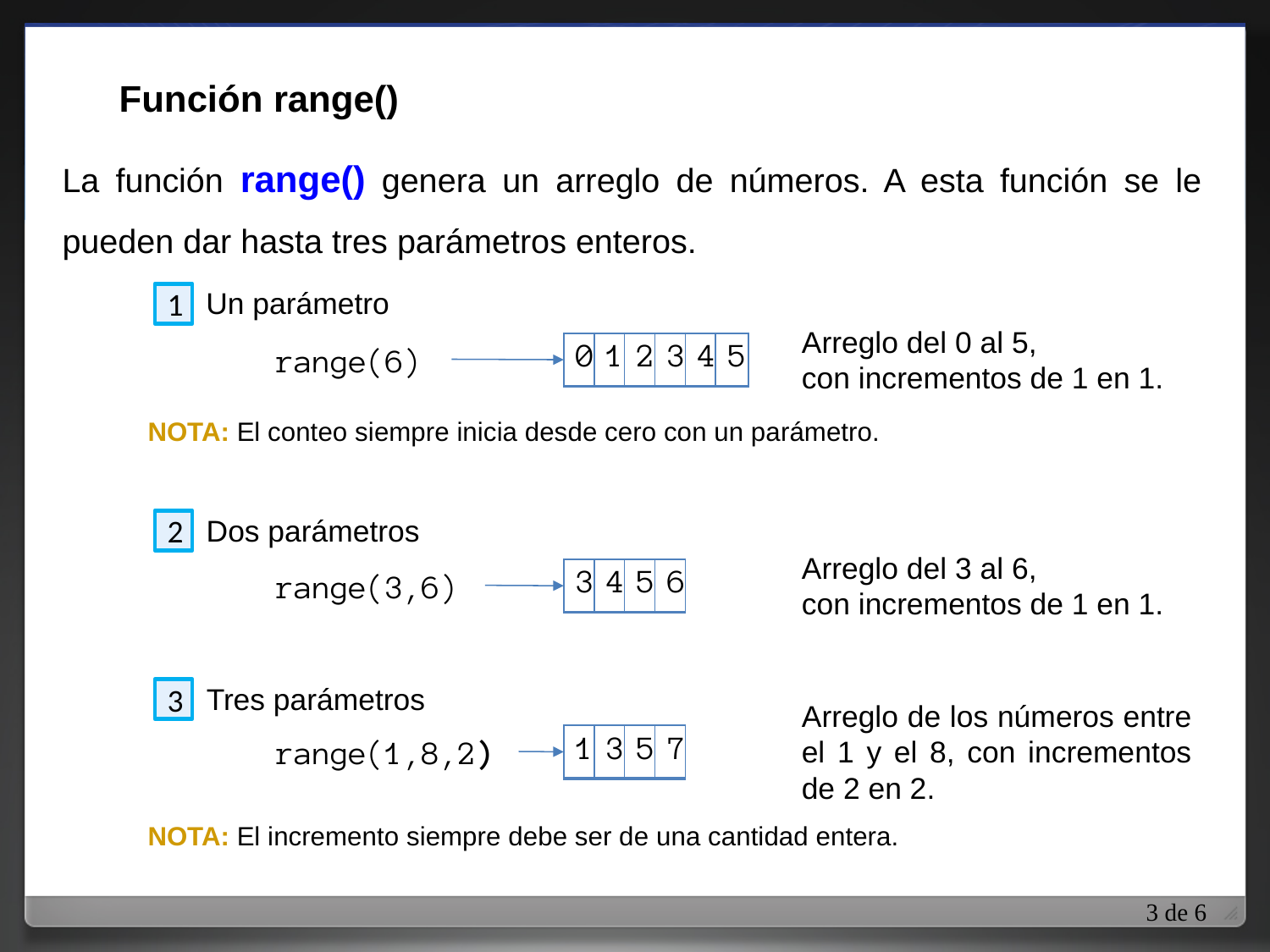

Función range()
La función range() genera un arreglo de números. A esta función se le pueden dar hasta tres parámetros enteros.
Un parámetro
1
Arreglo del 0 al 5,
con incrementos de 1 en 1.
range(6)
| 0 | 1 | 2 | 3 | 4 | 5 |
| --- | --- | --- | --- | --- | --- |
NOTA: El conteo siempre inicia desde cero con un parámetro.
Dos parámetros
2
Arreglo del 3 al 6,
con incrementos de 1 en 1.
range(3,6)
| 3 | 4 | 5 | 6 |
| --- | --- | --- | --- |
Tres parámetros
3
Arreglo de los números entre el 1 y el 8, con incrementos de 2 en 2.
range(1,8,2)
| 1 | 3 | 5 | 7 |
| --- | --- | --- | --- |
NOTA: El incremento siempre debe ser de una cantidad entera.
3 de 6